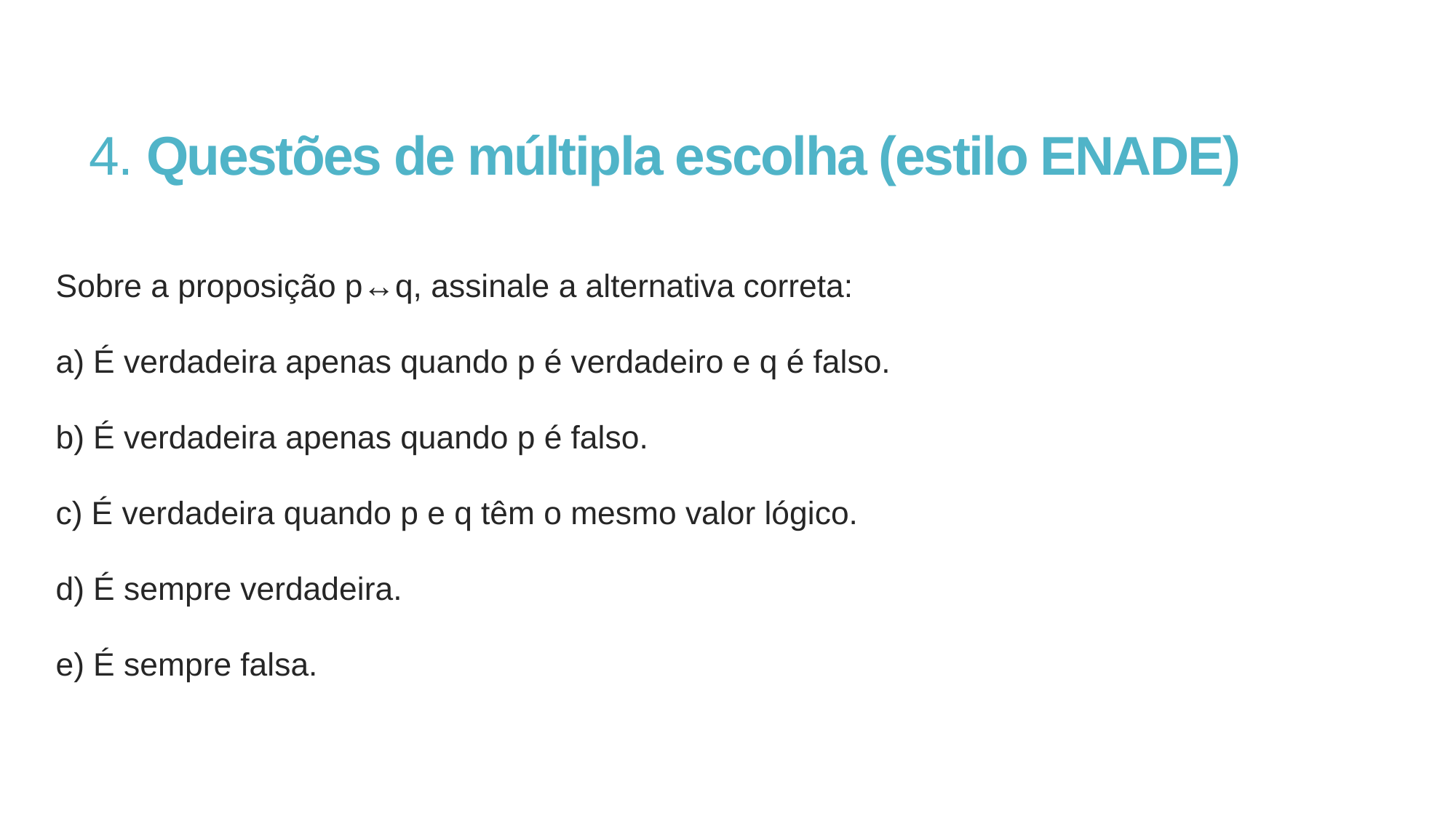

# 4. Questões de múltipla escolha (estilo ENADE)
Sobre a proposição p↔q, assinale a alternativa correta:
a) É verdadeira apenas quando p é verdadeiro e q é falso.
b) É verdadeira apenas quando p é falso.
c) É verdadeira quando p e q têm o mesmo valor lógico.
d) É sempre verdadeira.
e) É sempre falsa.